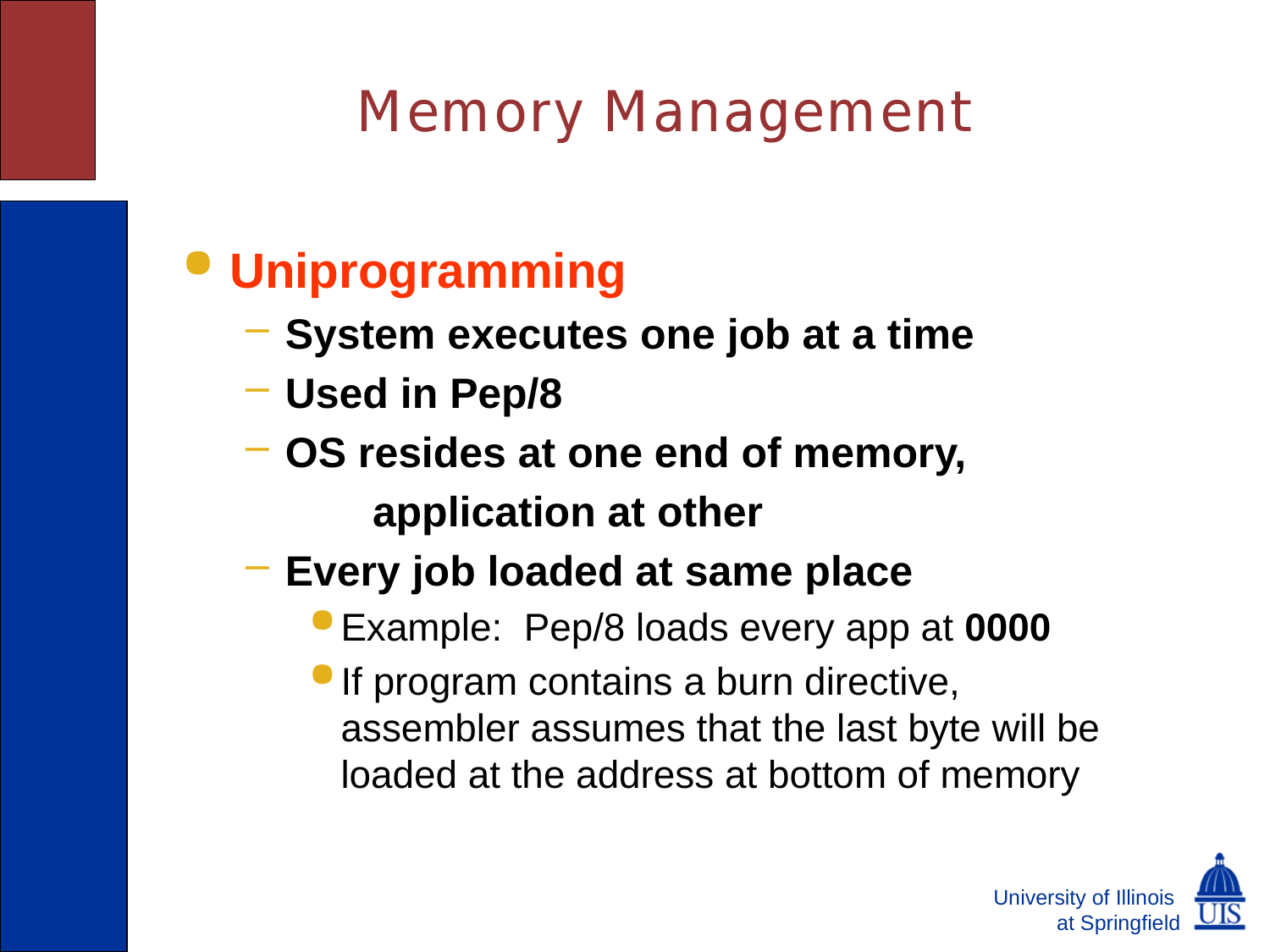

# Memory Management
Uniprogramming
System executes one job at a time
Used in Pep/8
OS resides at one end of memory,
	application at other
Every job loaded at same place
Example:  Pep/8 loads every app at 0000
If program contains a burn directive, assembler assumes that the last byte will be loaded at the address at bottom of memory